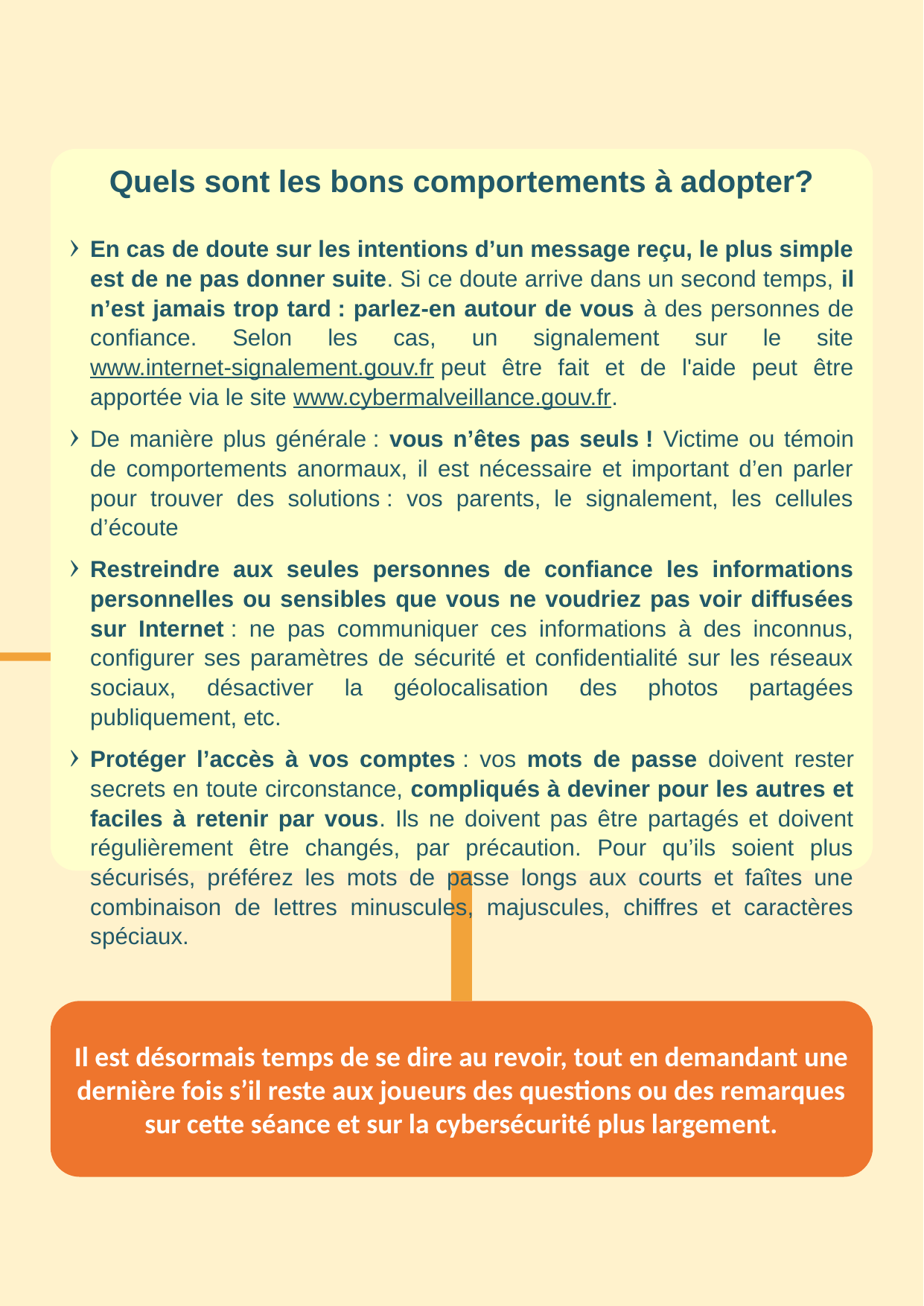

Quels sont les bons comportements à adopter?

En cas de doute sur les intentions d’un message reçu, le plus simple est de ne pas donner suite. Si ce doute arrive dans un second temps, il n’est jamais trop tard : parlez-en autour de vous à des personnes de confiance. Selon les cas, un signalement sur le site www.internet-signalement.gouv.fr peut être fait et de l'aide peut être apportée via le site www.cybermalveillance.gouv.fr.
De manière plus générale : vous n’êtes pas seuls ! Victime ou témoin de comportements anormaux, il est nécessaire et important d’en parler pour trouver des solutions : vos parents, le signalement, les cellules d’écoute
Restreindre aux seules personnes de confiance les informations personnelles ou sensibles que vous ne voudriez pas voir diffusées sur Internet : ne pas communiquer ces informations à des inconnus, configurer ses paramètres de sécurité et confidentialité sur les réseaux sociaux, désactiver la géolocalisation des photos partagées publiquement, etc.
Protéger l’accès à vos comptes : vos mots de passe doivent rester secrets en toute circonstance, compliqués à deviner pour les autres et faciles à retenir par vous. Ils ne doivent pas être partagés et doivent régulièrement être changés, par précaution. Pour qu’ils soient plus sécurisés, préférez les mots de passe longs aux courts et faîtes une combinaison de lettres minuscules, majuscules, chiffres et caractères spéciaux.

Il est désormais temps de se dire au revoir, tout en demandant une dernière fois s’il reste aux joueurs des questions ou des remarques sur cette séance et sur la cybersécurité plus largement.